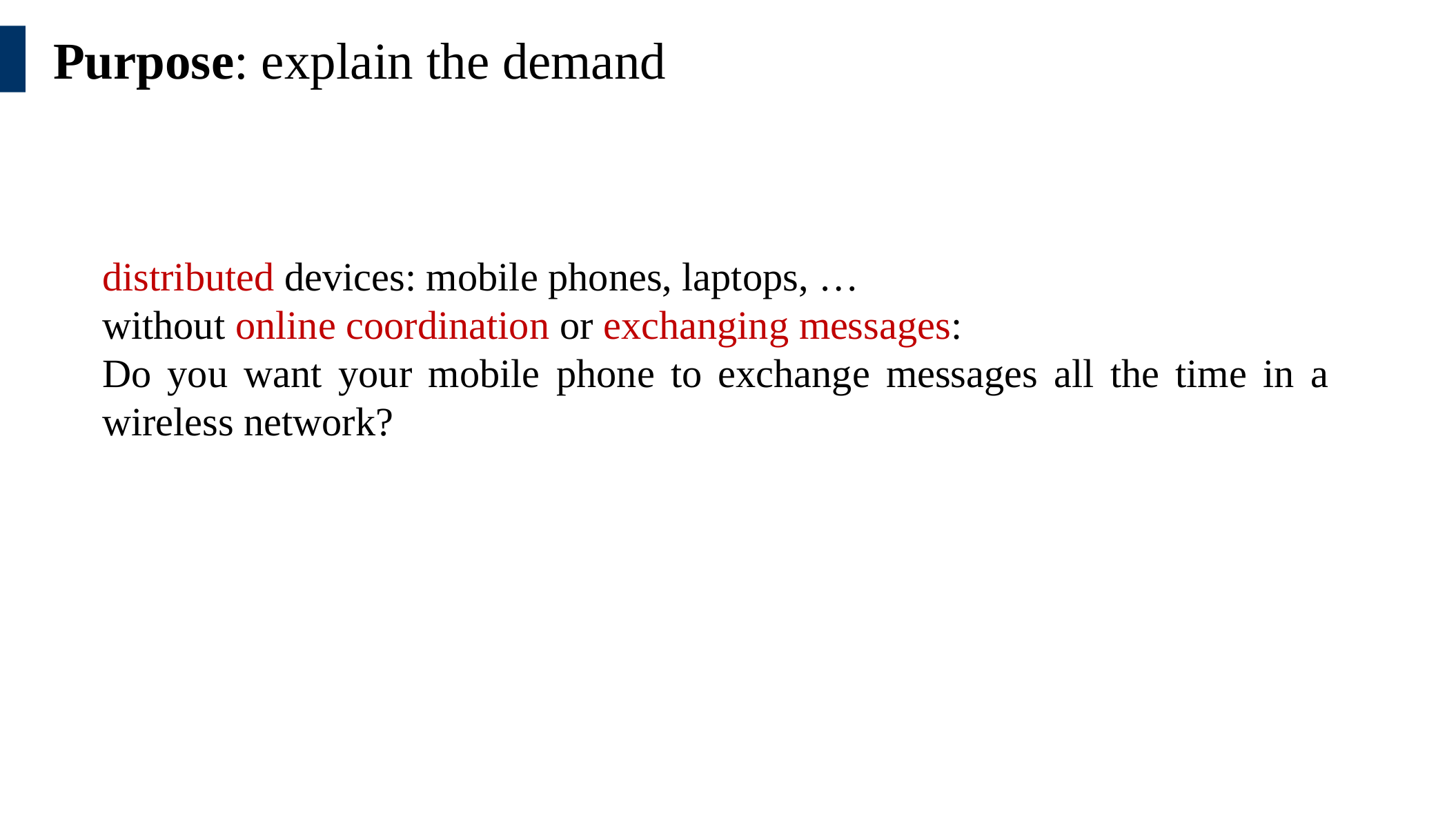

Purpose: explain the demand

The goal of the users is to maximize a certain network utility in a distributed devices: mobile phones, laptops, …
without online coordination or exchanging messages:
Do you want your mobile phone to exchange messages all the time in a wireless network?